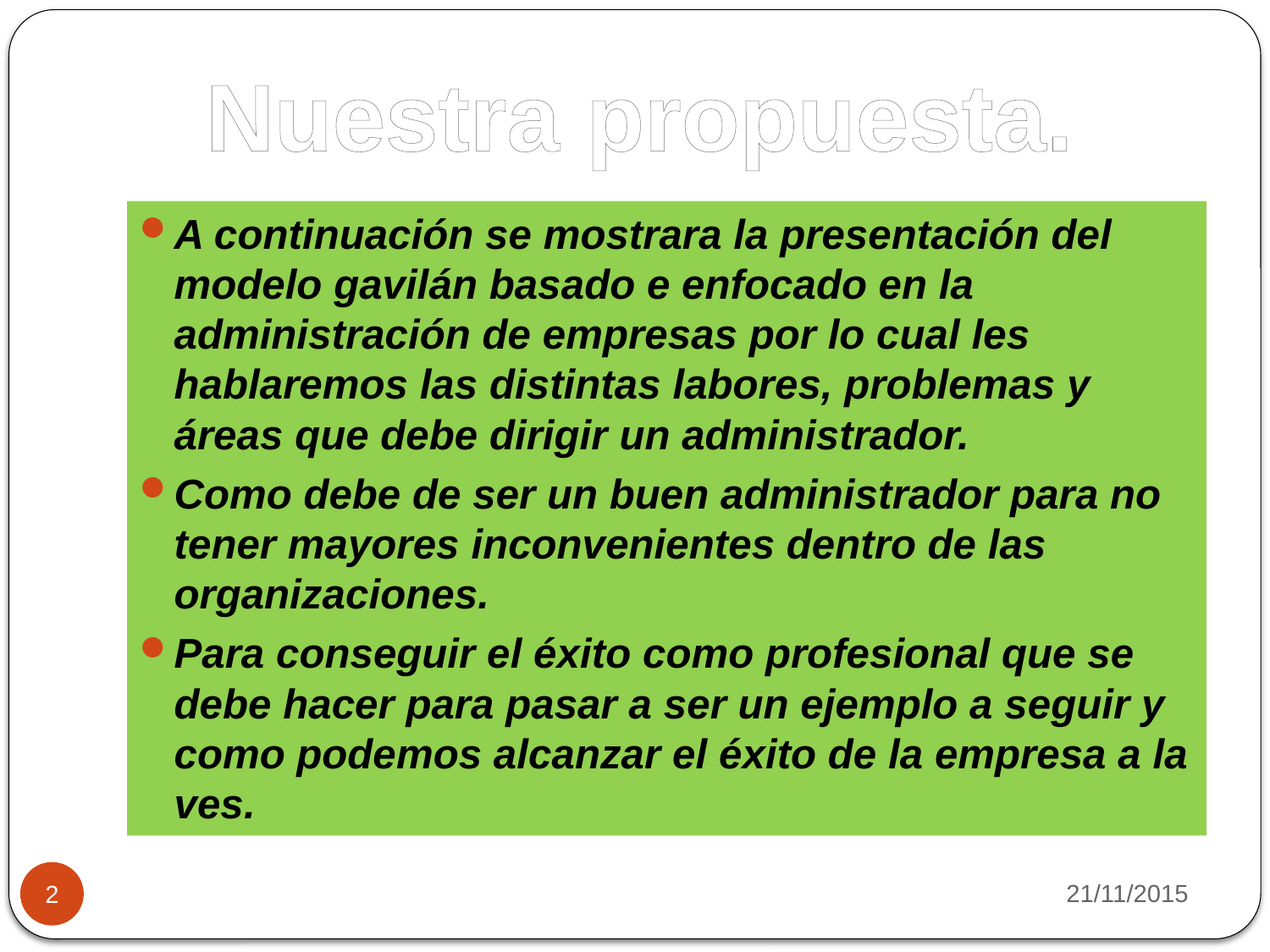

Nuestra propuesta.
A continuación se mostrara la presentación del modelo gavilán basado e enfocado en la administración de empresas por lo cual les hablaremos las distintas labores, problemas y áreas que debe dirigir un administrador.
Como debe de ser un buen administrador para no tener mayores inconvenientes dentro de las organizaciones.
Para conseguir el éxito como profesional que se debe hacer para pasar a ser un ejemplo a seguir y como podemos alcanzar el éxito de la empresa a la ves.

21/11/2015
2